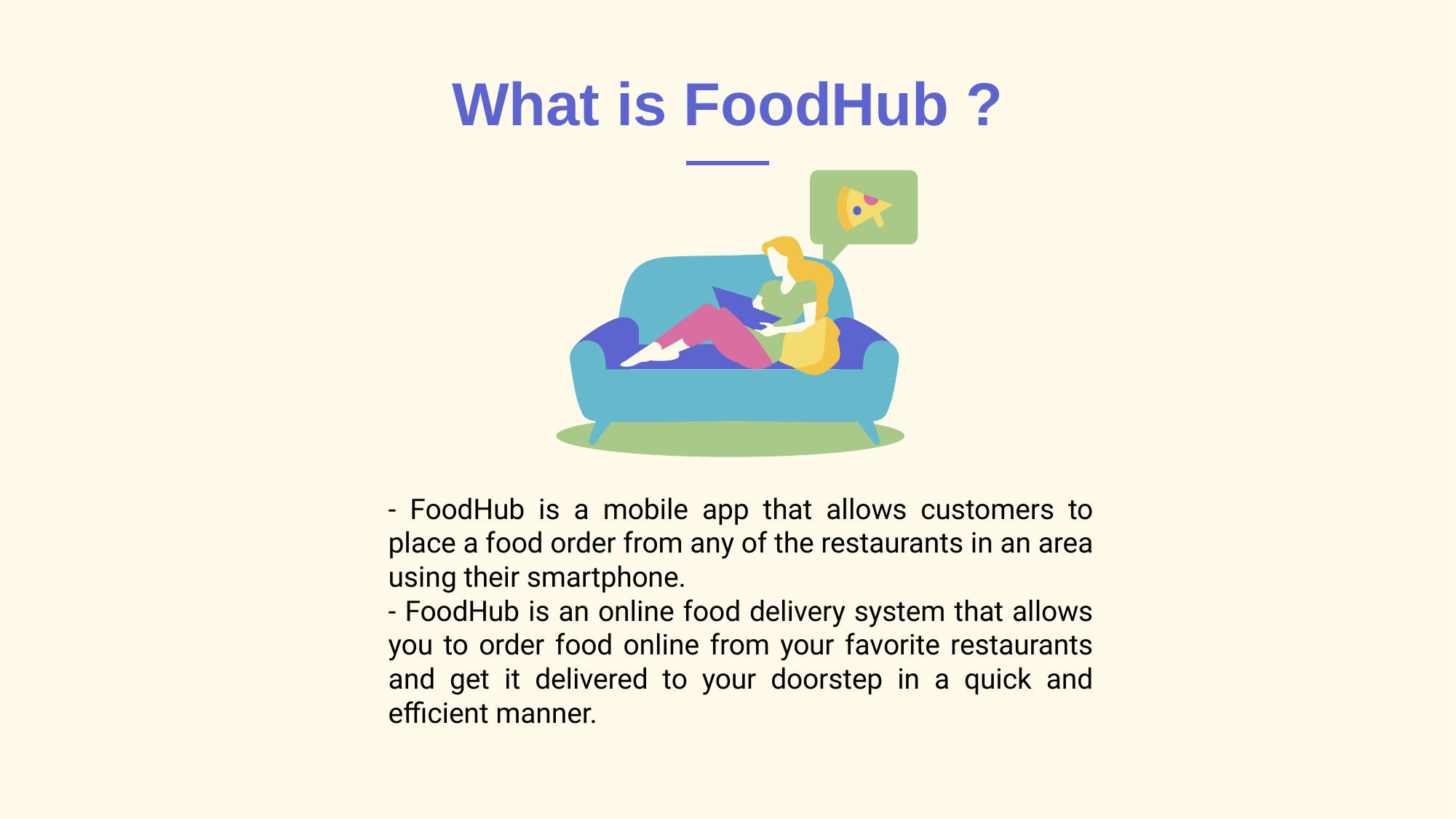

# What is FoodHub ?

- FoodHub is a mobile app that allows customers to place a food order from any of the restaurants in an area using their smartphone.
- FoodHub is an online food delivery system that allows you to order food online from your favorite restaurants and get it delivered to your doorstep in a quick and efficient manner.